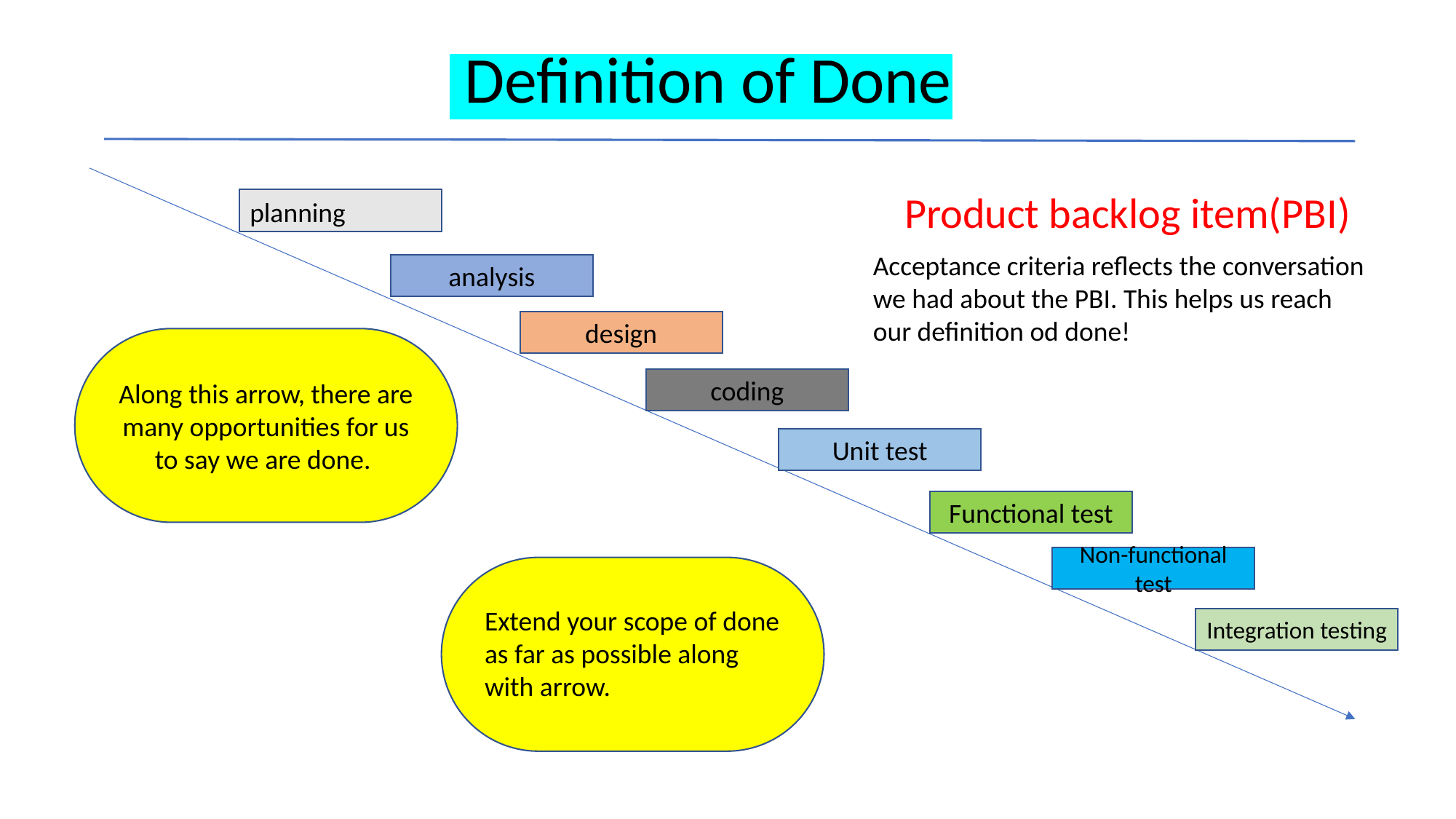

# Definition of Done

Product backlog item(PBI)

planning
Acceptance criteria reflects the conversation we had about the PBI. This helps us reach our definition od done!
analysis
design
Along this arrow, there are many opportunities for us to say we are done.
coding
Unit test
Functional test
Non-functional test

Extend your scope of done as far as possible along with arrow.
Integration testing